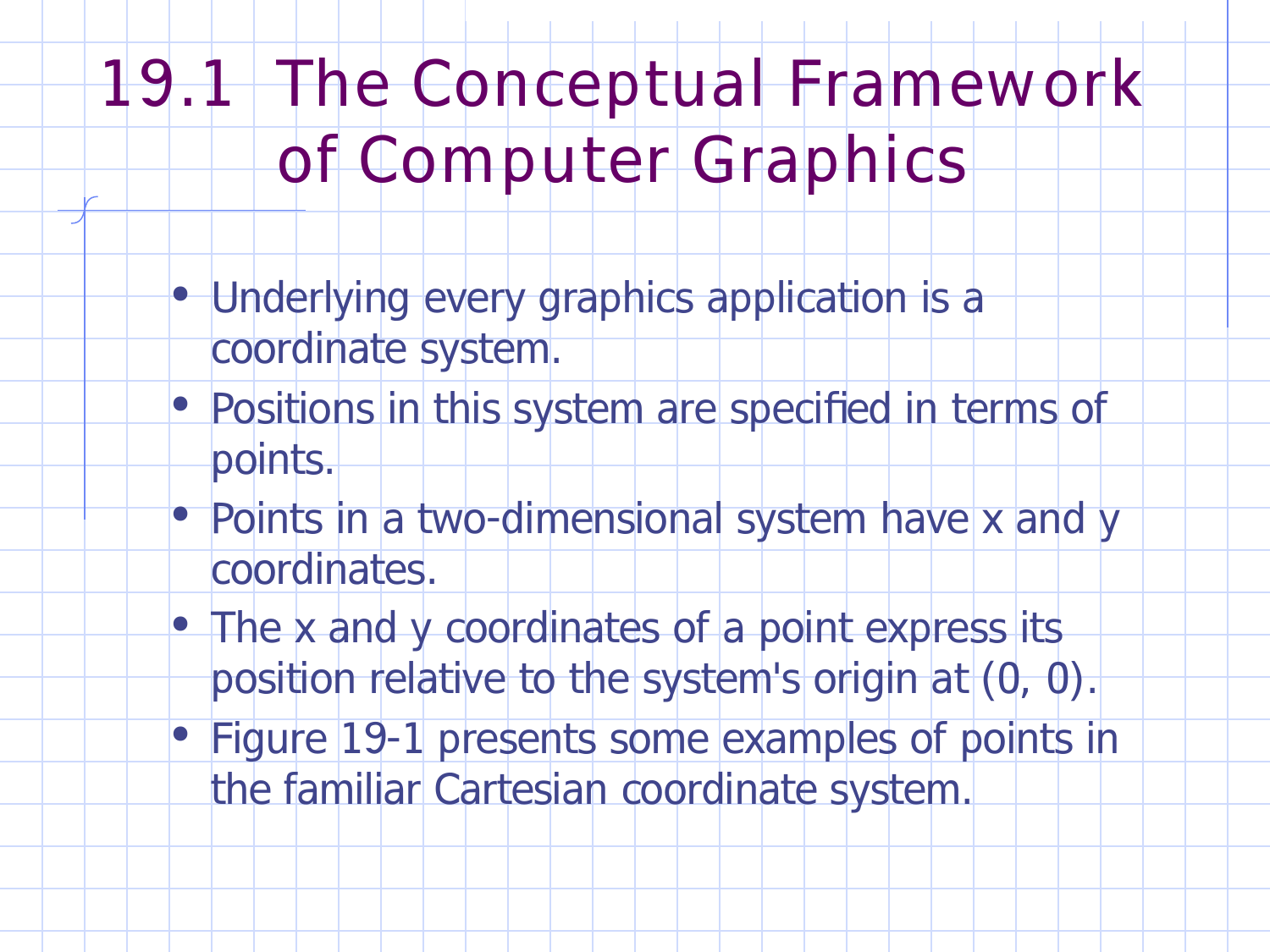

# 19.1  The Conceptual Framework of Computer Graphics
Underlying every graphics application is a coordinate system.
Positions in this system are specified in terms of points.
Points in a two-dimensional system have x and y coordinates.
The x and y coordinates of a point express its position relative to the system's origin at (0, 0).
Figure 19-1 presents some examples of points in the familiar Cartesian coordinate system.